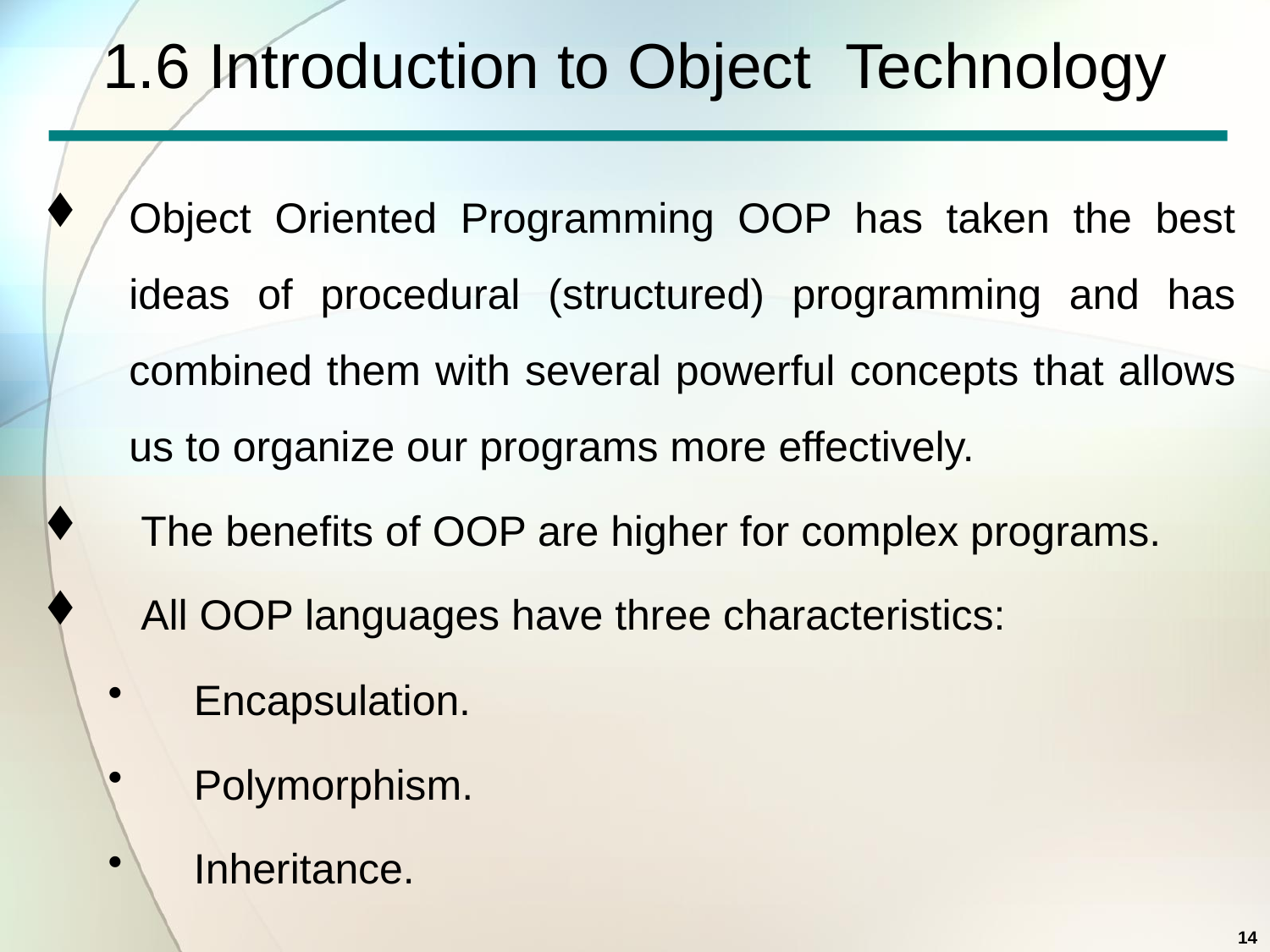

# 1.6 Introduction to Object  Technology
Object Oriented Programming OOP has taken the best ideas of procedural (structured) programming and has combined them with several powerful concepts that allows us to organize our programs more effectively.
 The benefits of OOP are higher for complex programs.
 All OOP languages have three characteristics:
 Encapsulation.
 Polymorphism.
 Inheritance.

14